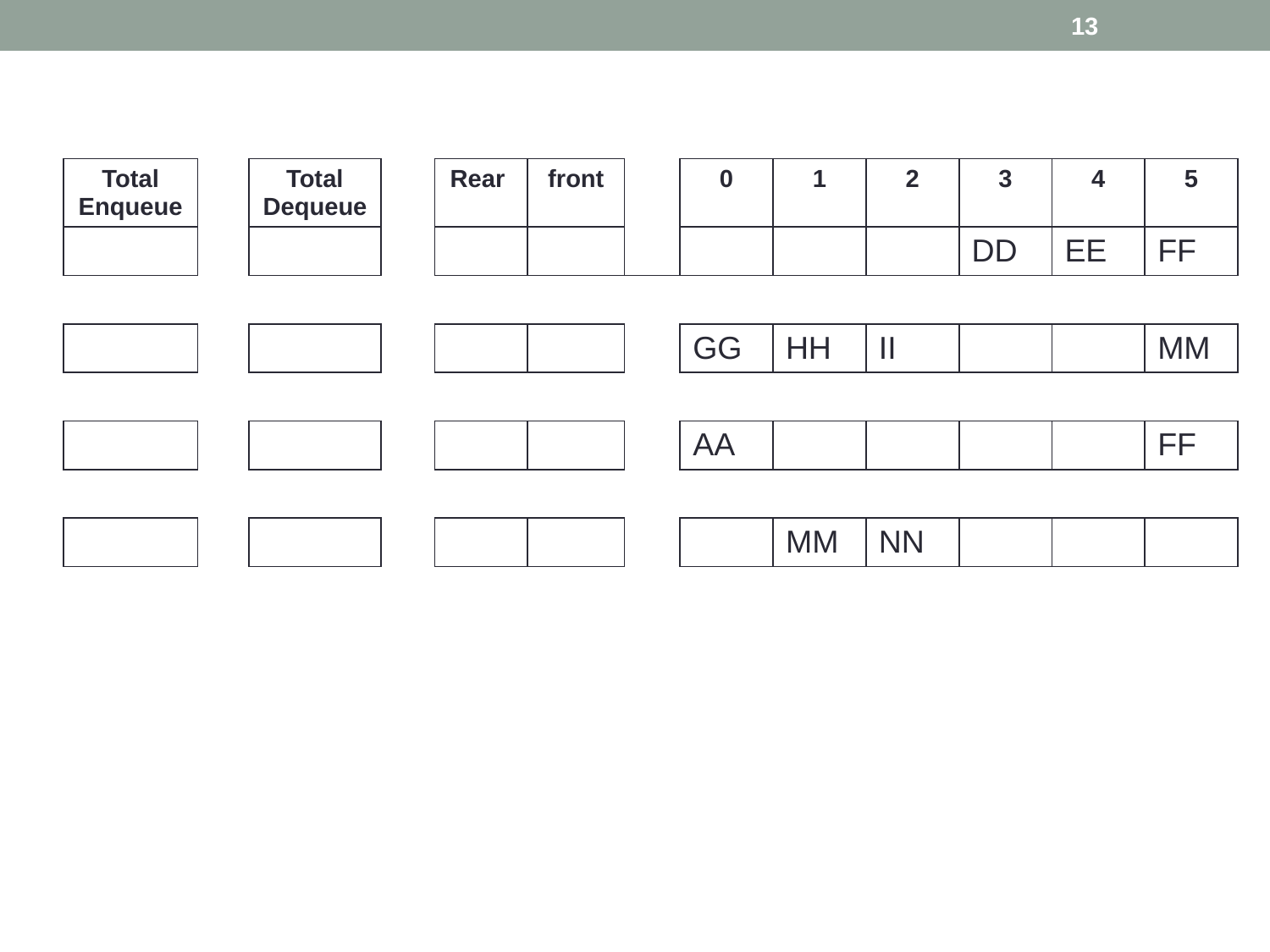

13
| Total Enqueue |  | Total Dequeue |  | Rear | front |  | 0 | 1 | 2 | 3 | 4 | 5 |
| --- | --- | --- | --- | --- | --- | --- | --- | --- | --- | --- | --- | --- |
|  |  |  |  |  |  |  |  |  |  | DD | EE | FF |
|  |  |  |  |  |  |  |  |  |  |  |  |  |
|  |  |  |  |  |  |  | GG | HH | II |  |  | MM |
|  |  |  |  |  |  |  |  |  |  |  |  |  |
|  |  |  |  |  |  |  | AA |  |  |  |  | FF |
|  |  |  |  |  |  |  |  |  |  |  |  |  |
|  |  |  |  |  |  |  |  | MM | NN |  |  |  |